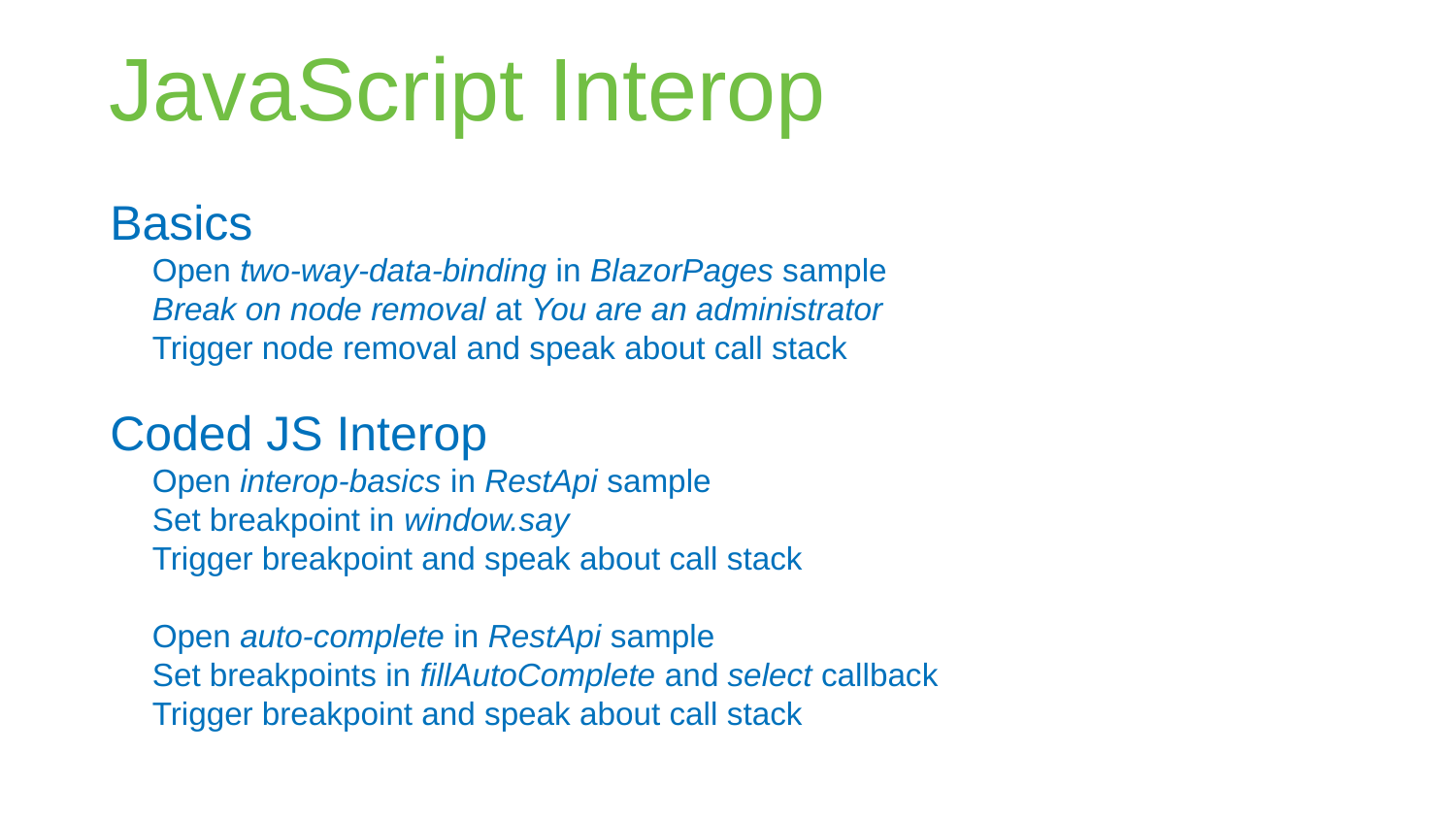

# JavaScript Interop
Basics
Open two-way-data-binding in BlazorPages sample
Break on node removal at You are an administrator
Trigger node removal and speak about call stack
Coded JS Interop
Open interop-basics in RestApi sample
Set breakpoint in window.say
Trigger breakpoint and speak about call stack
Open auto-complete in RestApi sample
Set breakpoints in fillAutoComplete and select callback
Trigger breakpoint and speak about call stack